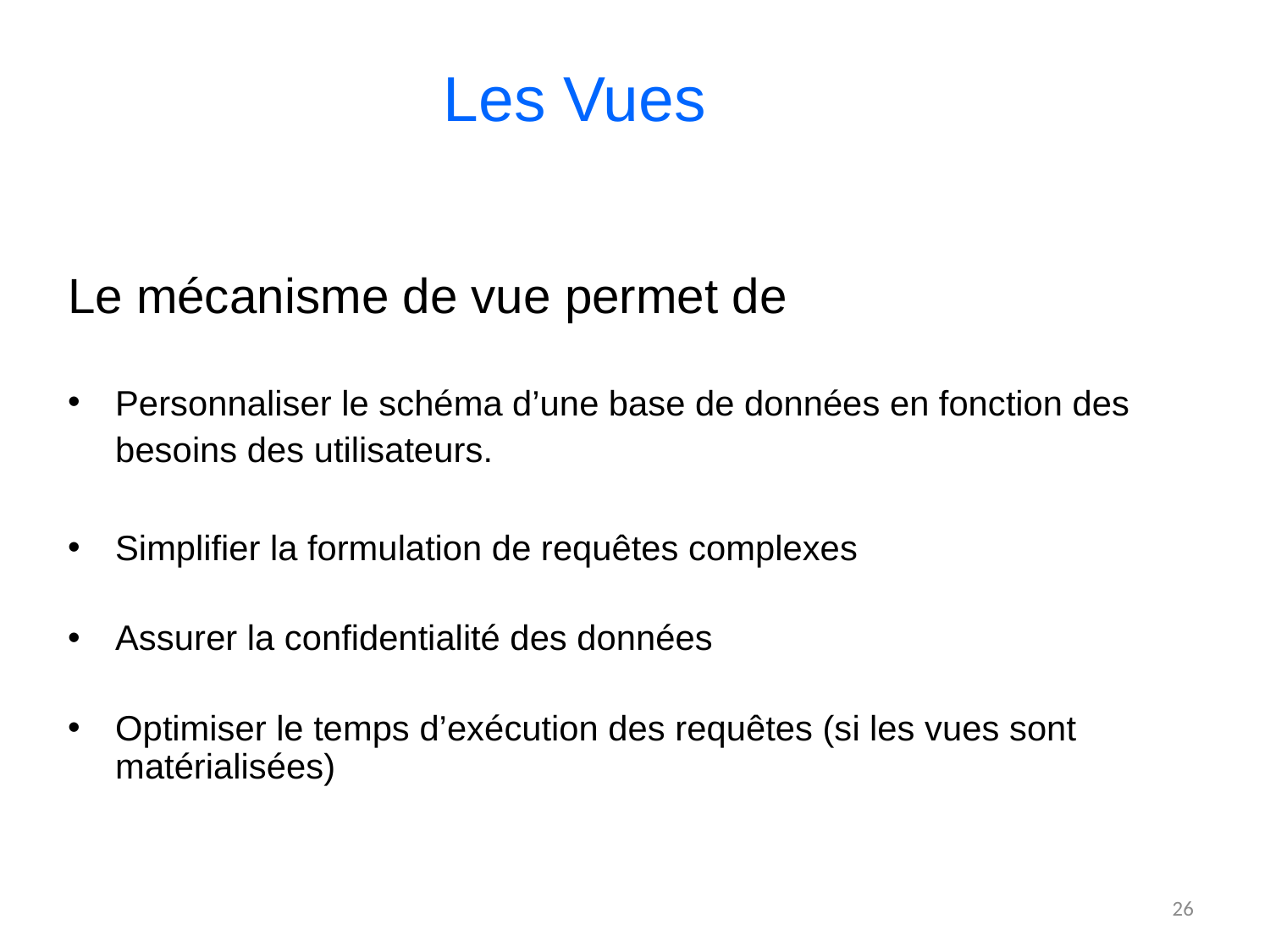

# Les Vues
Le mécanisme de vue permet de

Personnaliser le schéma d’une base de données en fonction des besoins des utilisateurs.

Simplifier la formulation de requêtes complexes

Assurer la confidentialité des données

Optimiser le temps d’exécution des requêtes (si les vues sont matérialisées)

26